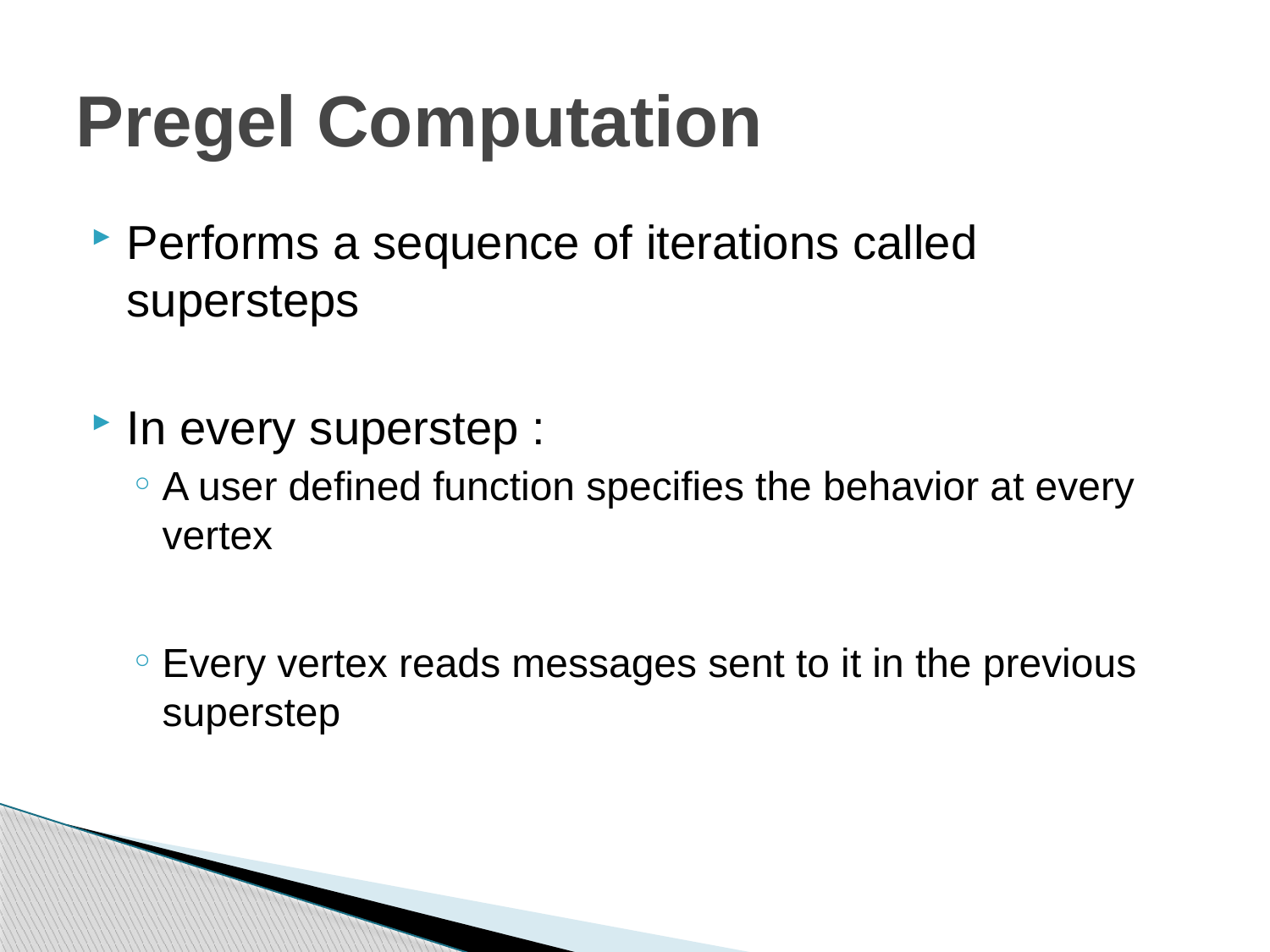

# Pregel Computation
Performs a sequence of iterations called supersteps

In every superstep :
A user defined function specifies the behavior at every vertex

Every vertex reads messages sent to it in the previous superstep